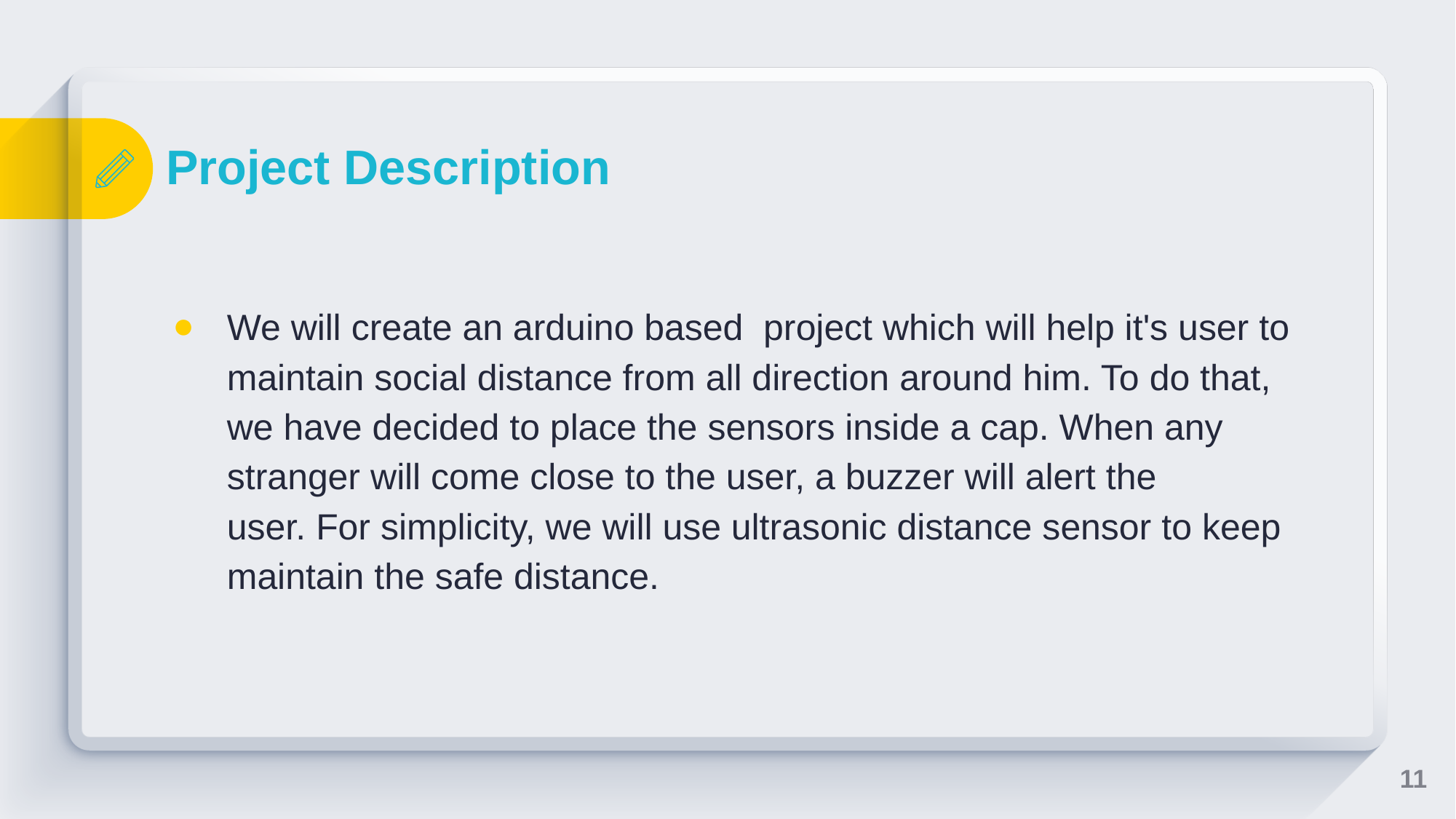

# Project Description

We will create an arduino based  project which will help it's user to maintain social distance from all direction around him. To do that, we have decided to place the sensors inside a cap. When any stranger will come close to the user, a buzzer will alert the user. For simplicity, we will use ultrasonic distance sensor to keep maintain the safe distance.

11